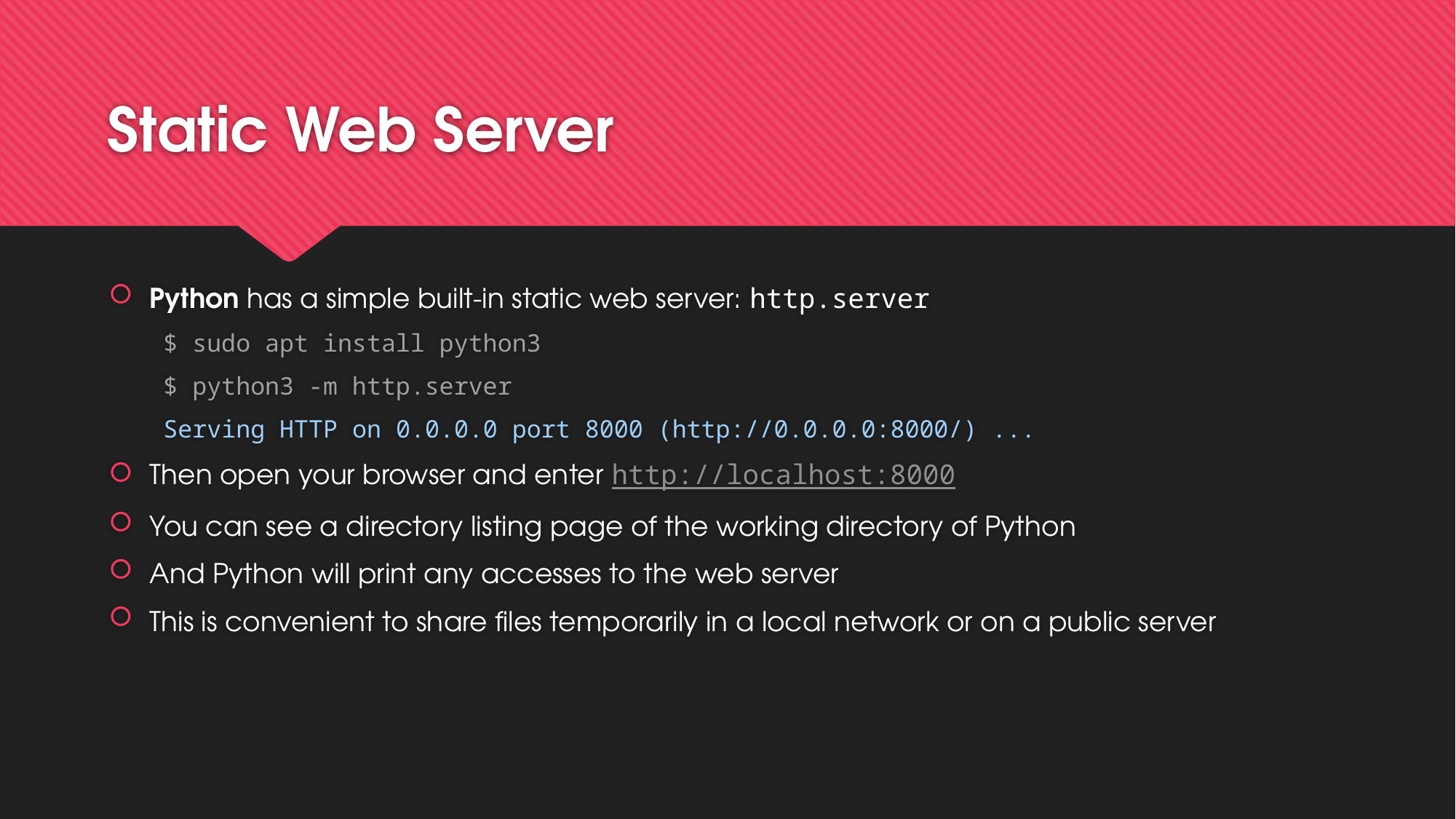

# Static Web Server
Python has a simple built-in static web server: http.server
$ sudo apt install python3
$ python3 -m http.server
Serving HTTP on 0.0.0.0 port 8000 (http://0.0.0.0:8000/) ...
Then open your browser and enter http://localhost:8000
You can see a directory listing page of the working directory of Python
And Python will print any accesses to the web server
This is convenient to share files temporarily in a local network or on a public server